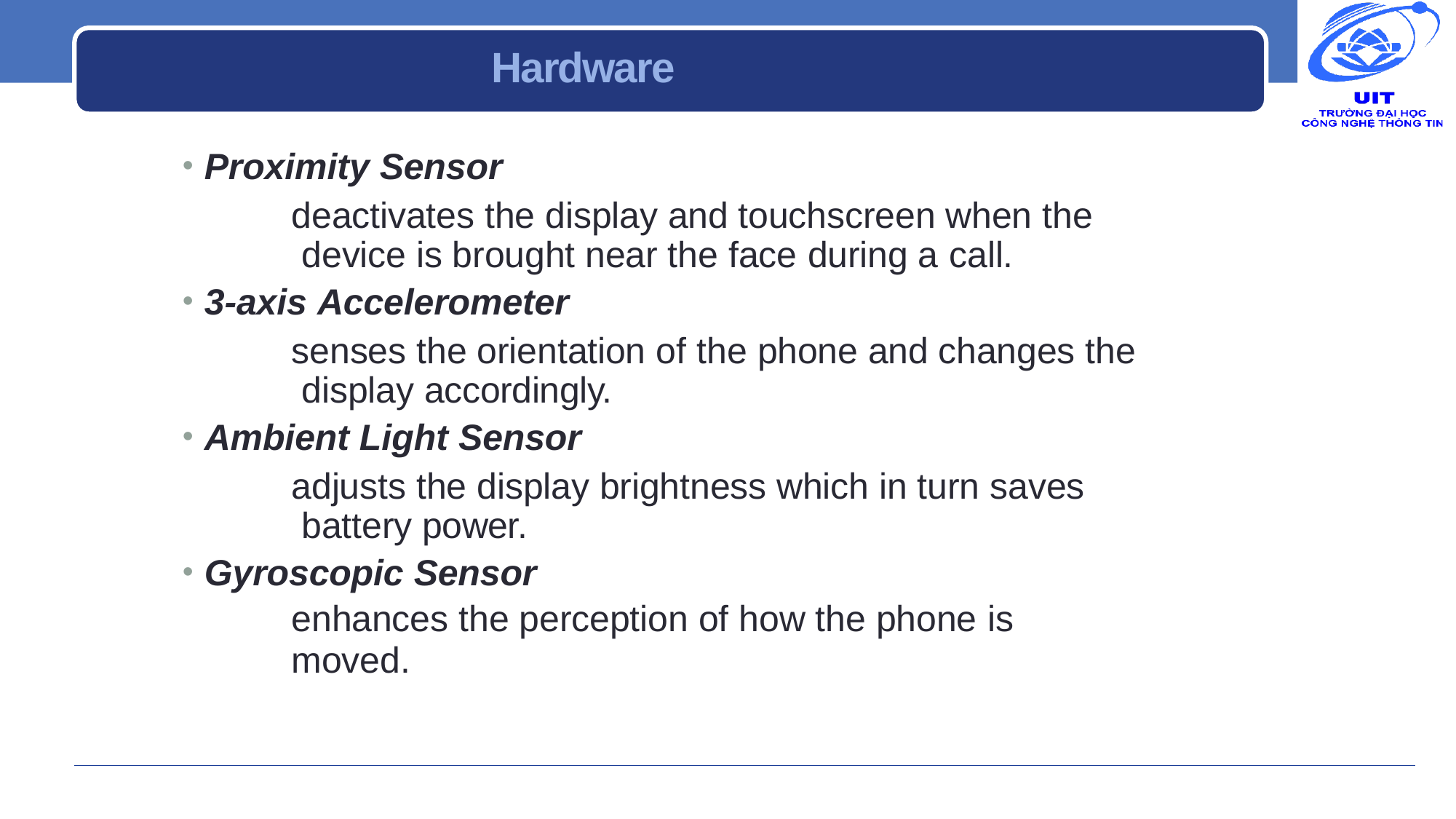

# Hardware
Proximity Sensor
deactivates the display and touchscreen when the  device is brought near the face during a call.
3-axis Accelerometer
senses the orientation of the phone and changes the  display accordingly.
Ambient Light Sensor
adjusts the display brightness which in turn saves  battery power.
Gyroscopic Sensor
enhances the perception of how the phone is
moved.